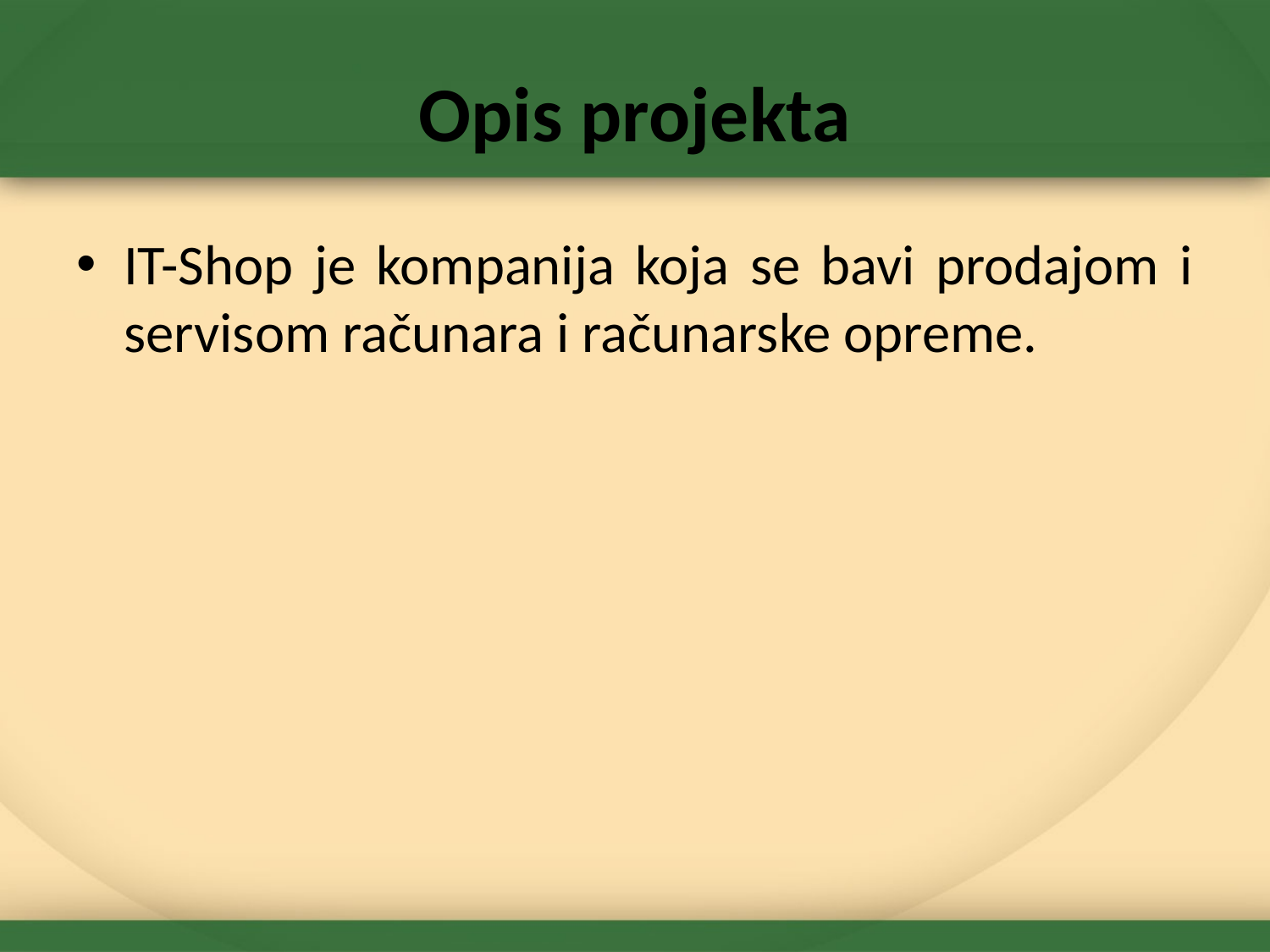

# Opis projekta
IT-Shop je kompanija koja se bavi prodajom i servisom računara i računarske opreme.